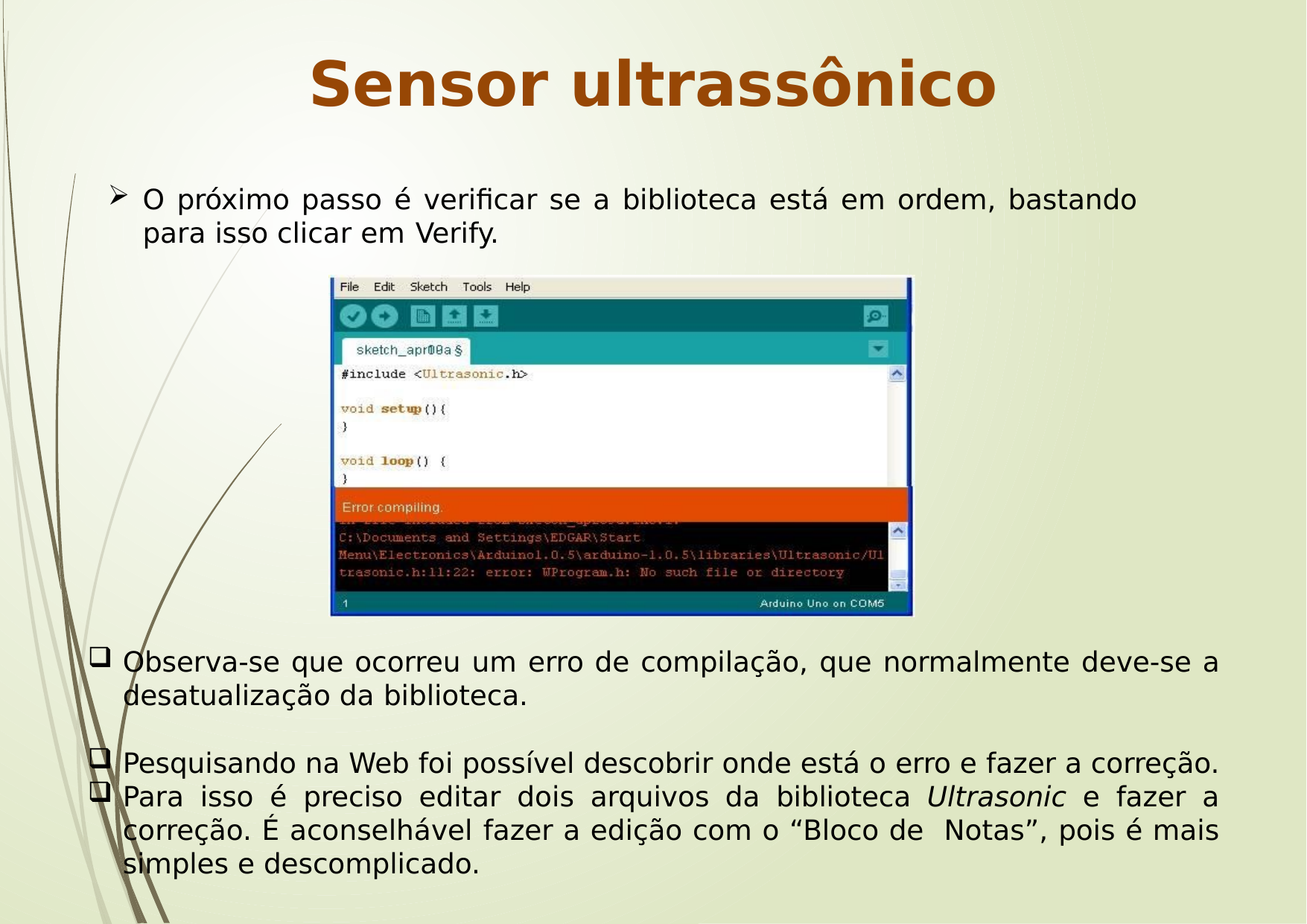

Sensor ultrassônico
O próximo passo é verificar se a biblioteca está em ordem, bastando para isso clicar em Verify.

Observa-se que ocorreu um erro de compilação, que normalmente deve-se a desatualização da biblioteca.

Pesquisando na Web foi possível descobrir onde está o erro e fazer a correção.
Para isso é preciso editar dois arquivos da biblioteca Ultrasonic e fazer a correção. É aconselhável fazer a edição com o “Bloco de  Notas”, pois é mais simples e descomplicado.